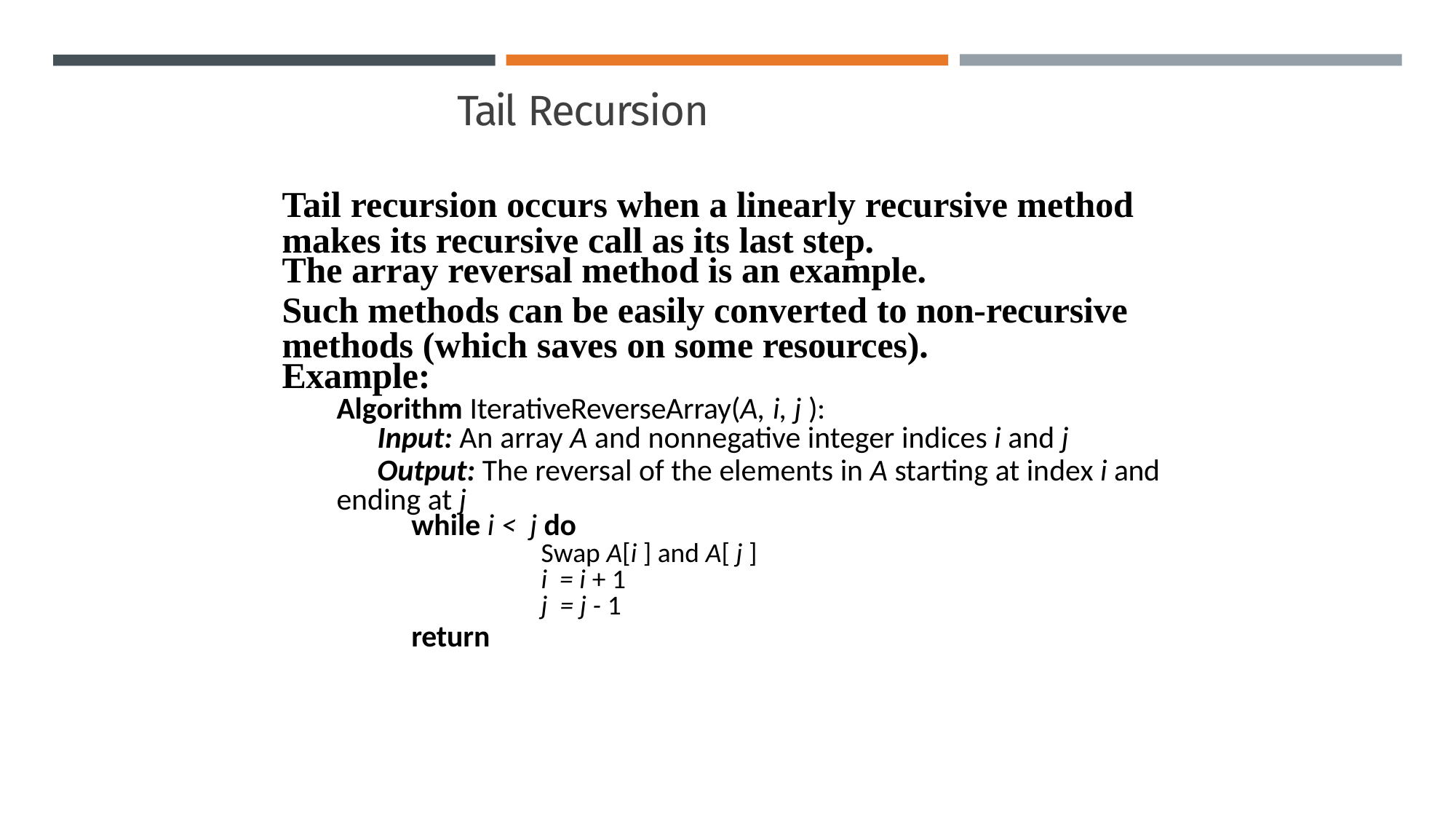

# Tail Recursion
Tail recursion occurs when a linearly recursive method makes its recursive call as its last step.
The array reversal method is an example.
Such methods can be easily converted to non-recursive methods (which saves on some resources).
Example:
Algorithm IterativeReverseArray(A, i, j ):
Input: An array A and nonnegative integer indices i and j
Output: The reversal of the elements in A starting at index i and ending at j
while i < j do
Swap A[i ] and A[ j ]
i = i + 1
j = j - 1
return